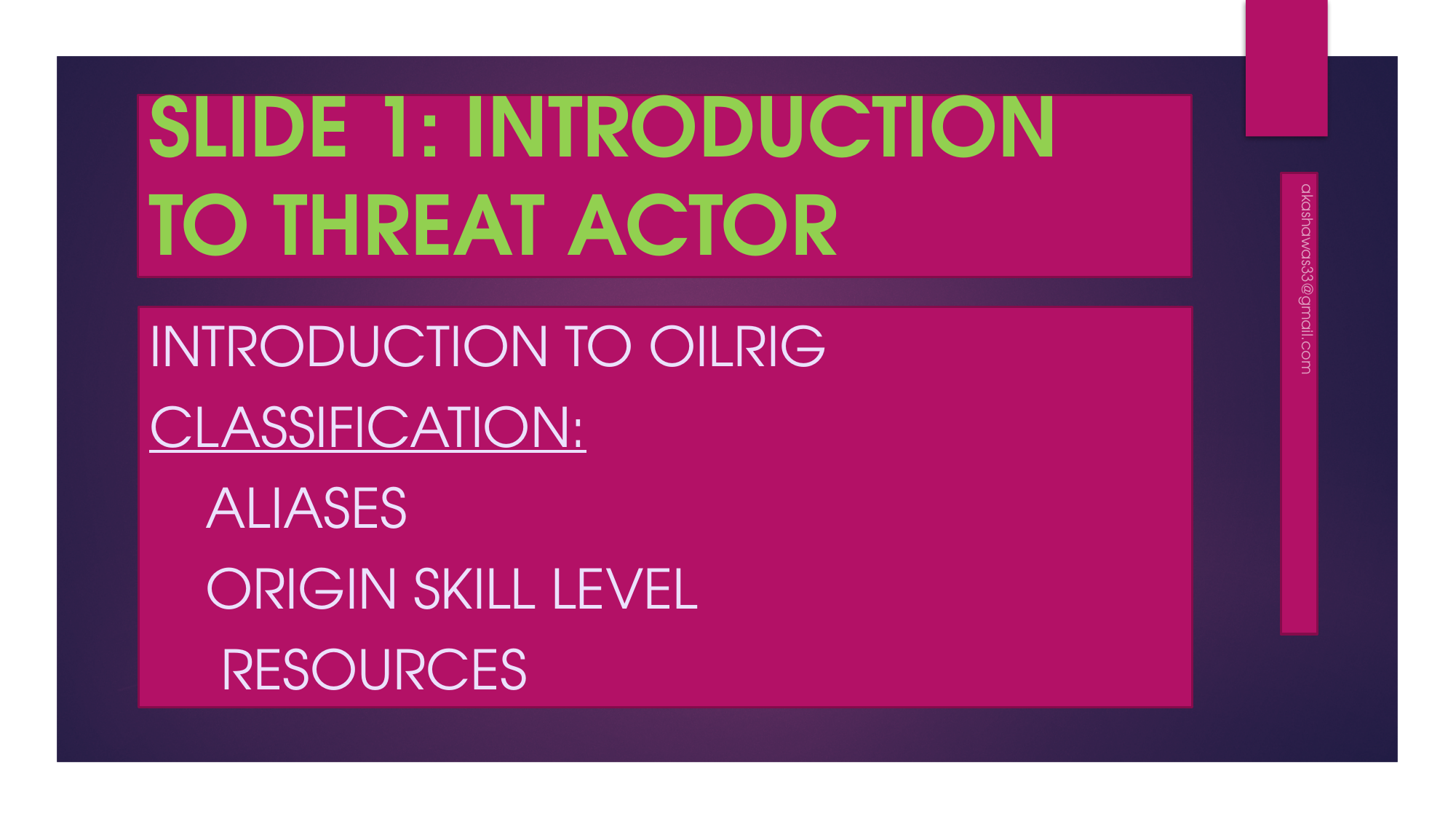

# SLIDE 1: INTRODUCTION TO THREAT ACTOR
Introduction to OilRig
Classification:
 Aliases
 Origin Skill Level
  Resources
akashawas33@gmail.com